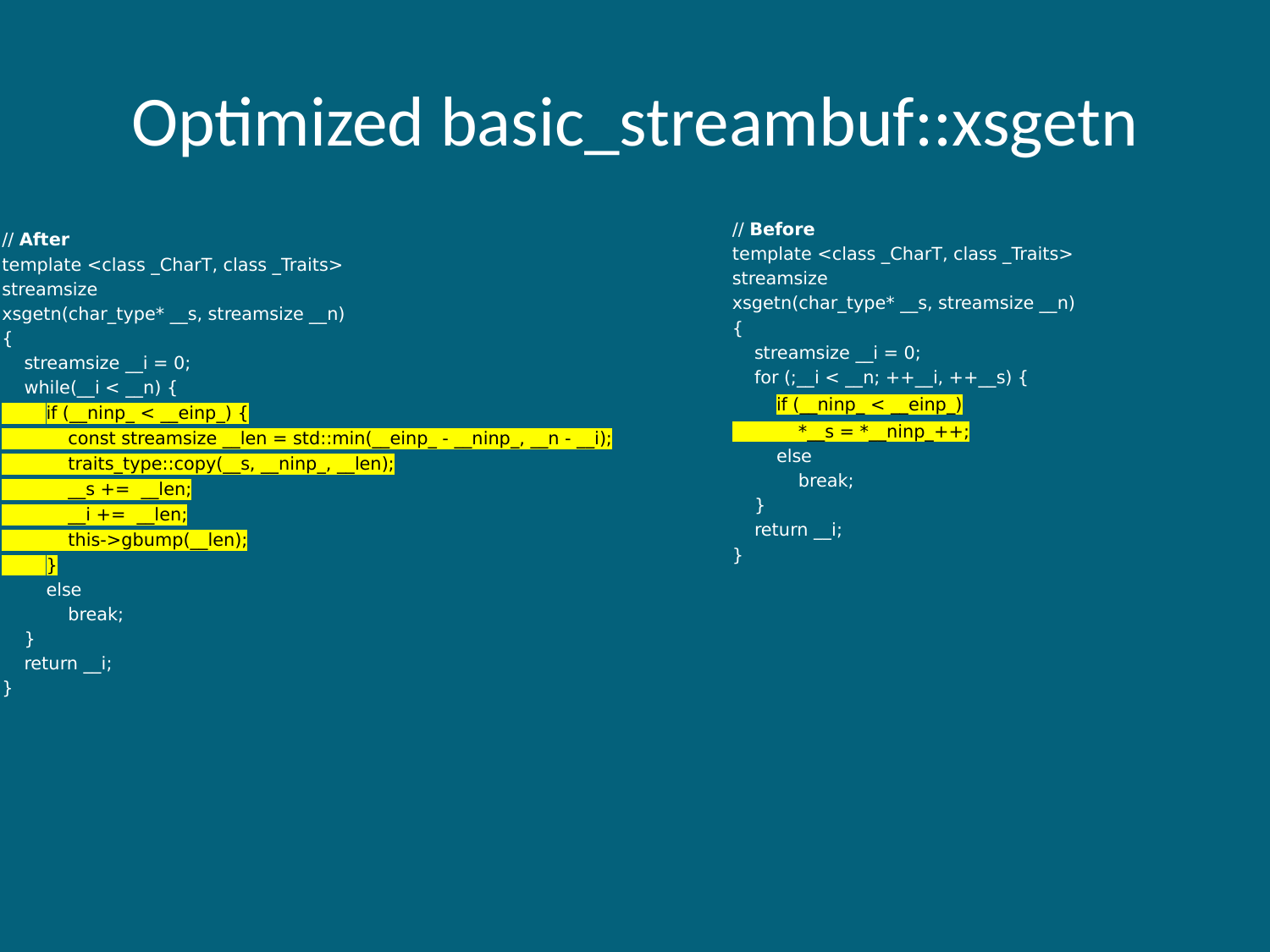

# Optimized basic_streambuf::xsgetn
// Before
template <class _CharT, class _Traits>
streamsize
xsgetn(char_type* __s, streamsize __n)
{
    streamsize __i = 0;
    for (;__i < __n; ++__i, ++__s) {
        if (__ninp_ < __einp_)
            *__s = *__ninp_++;
        else
            break;
    }
    return __i;
}
// After
template <class _CharT, class _Traits>
streamsize
xsgetn(char_type* __s, streamsize __n)
{
    streamsize __i = 0;
    while(__i < __n) {
        if (__ninp_ < __einp_) {
            const streamsize __len = std::min(__einp_ - __ninp_, __n - __i);
            traits_type::copy(__s, __ninp_, __len);
            __s +=  __len;
            __i +=  __len;
            this->gbump(__len);
        }
        else
            break;
    }
    return __i;
}